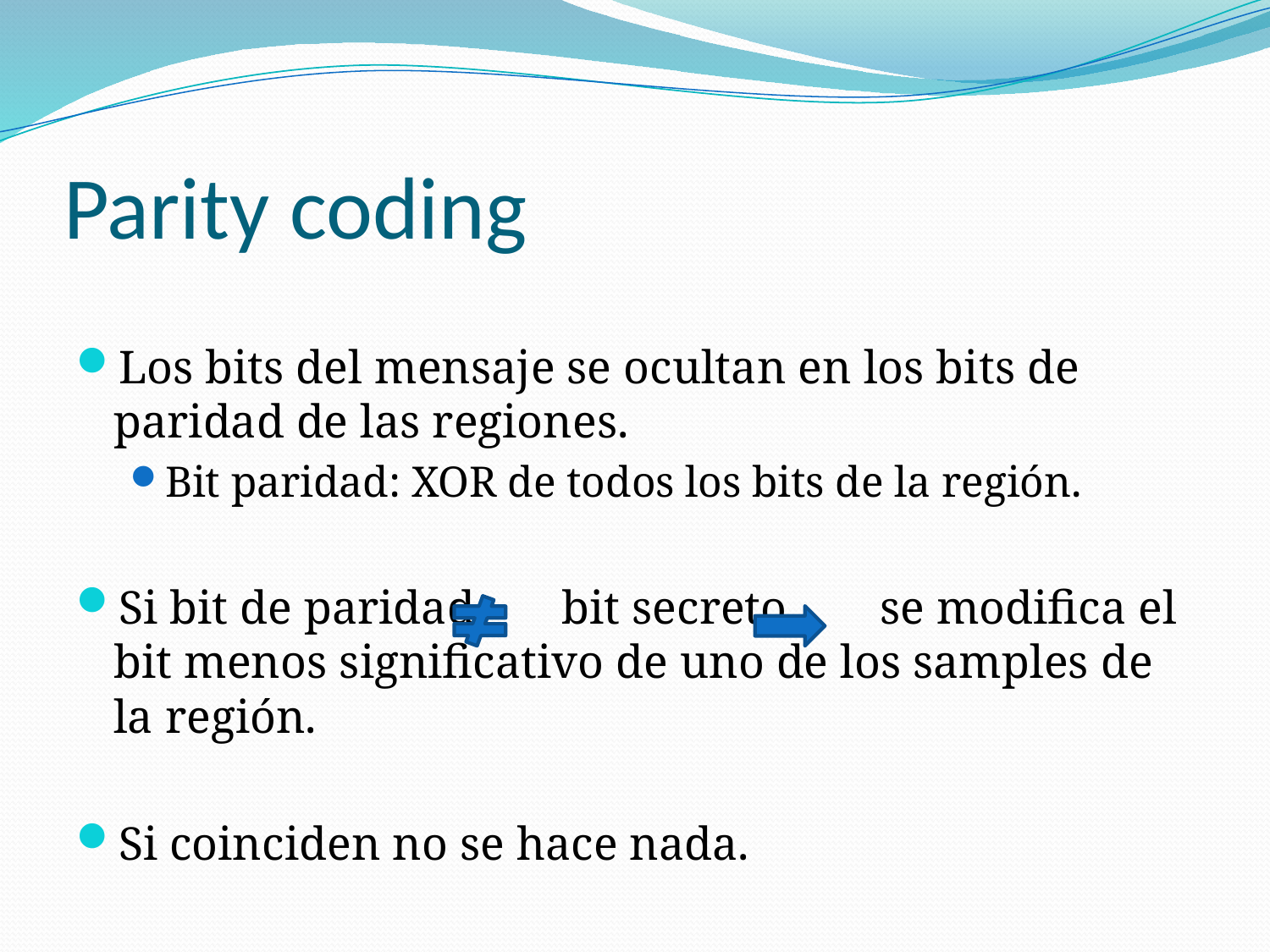

# Parity coding

Los bits del mensaje se ocultan en los bits de paridad de las regiones.
Bit paridad: XOR de todos los bits de la región.

Si bit de paridad 	      bit secreto	 se modifica el bit menos significativo de uno de los samples de la región.

Si coinciden no se hace nada.